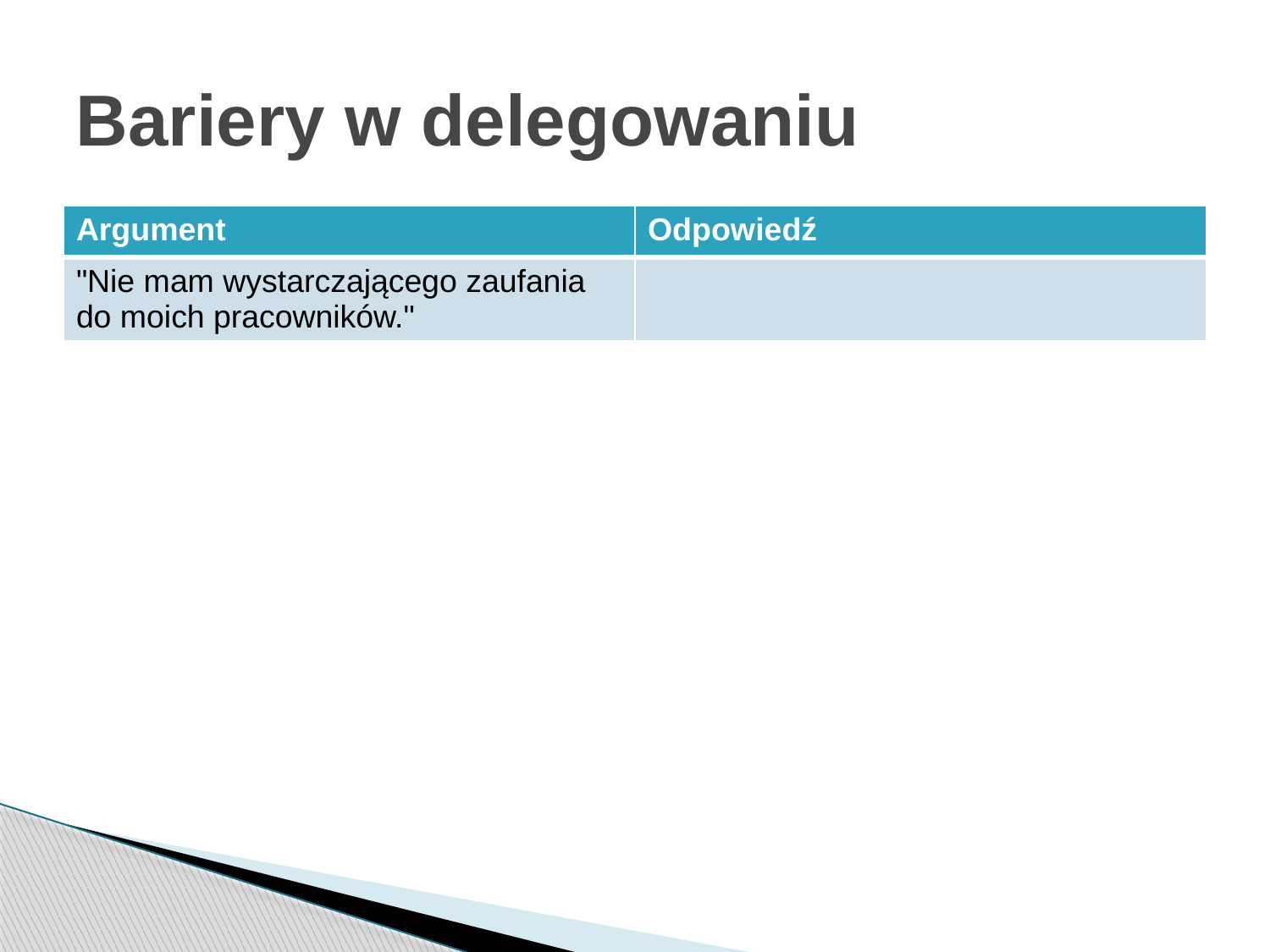

# Bariery w delegowaniu
| Argument | Odpowiedź |
| --- | --- |
| "Nie mam wystarczającego zaufania do moich pracowników." |  |